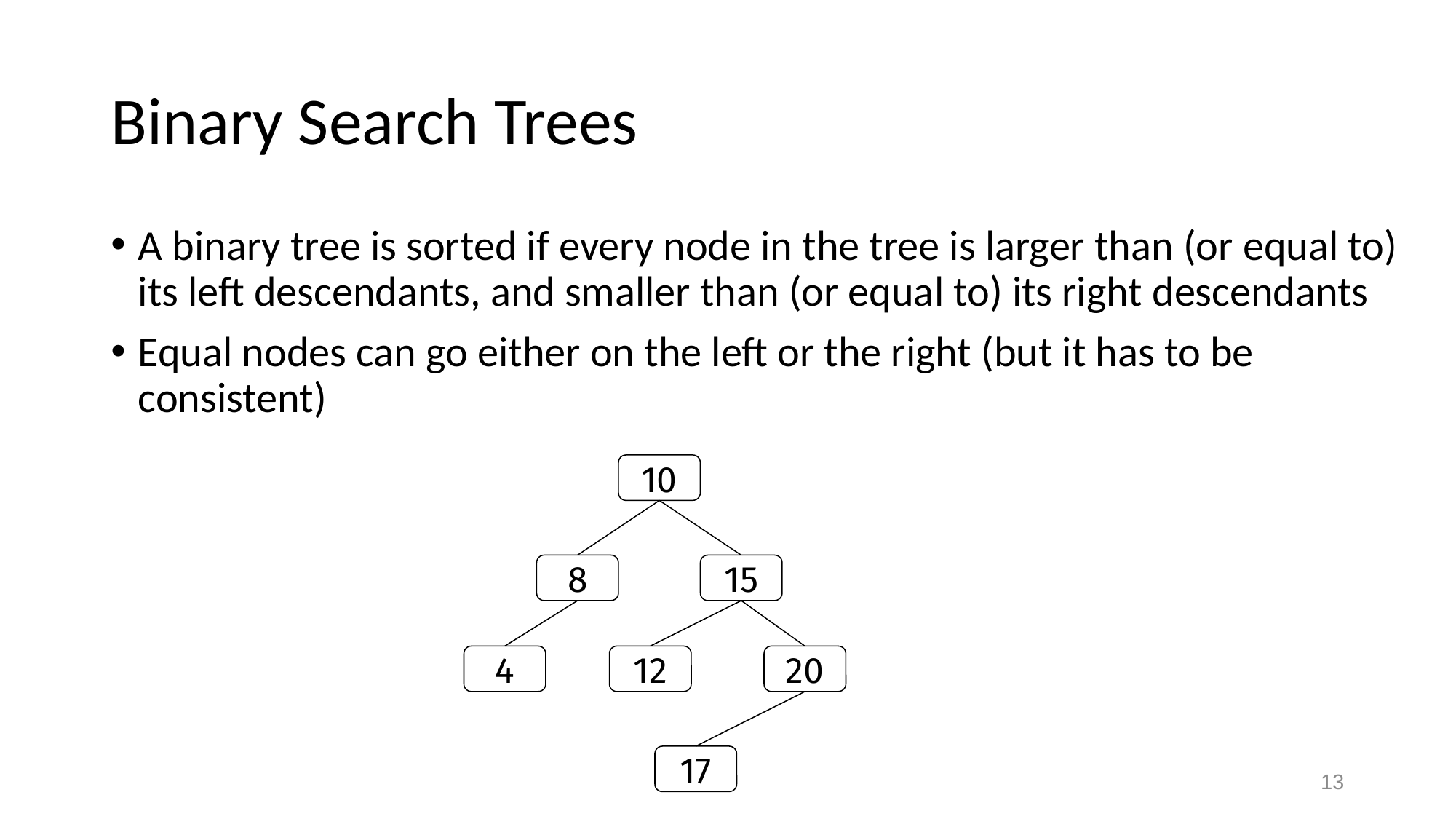

# Binary Search Trees
A binary tree is sorted if every node in the tree is larger than (or equal to) its left descendants, and smaller than (or equal to) its right descendants
Equal nodes can go either on the left or the right (but it has to be consistent)
10
8
15
4
12
20
17
13